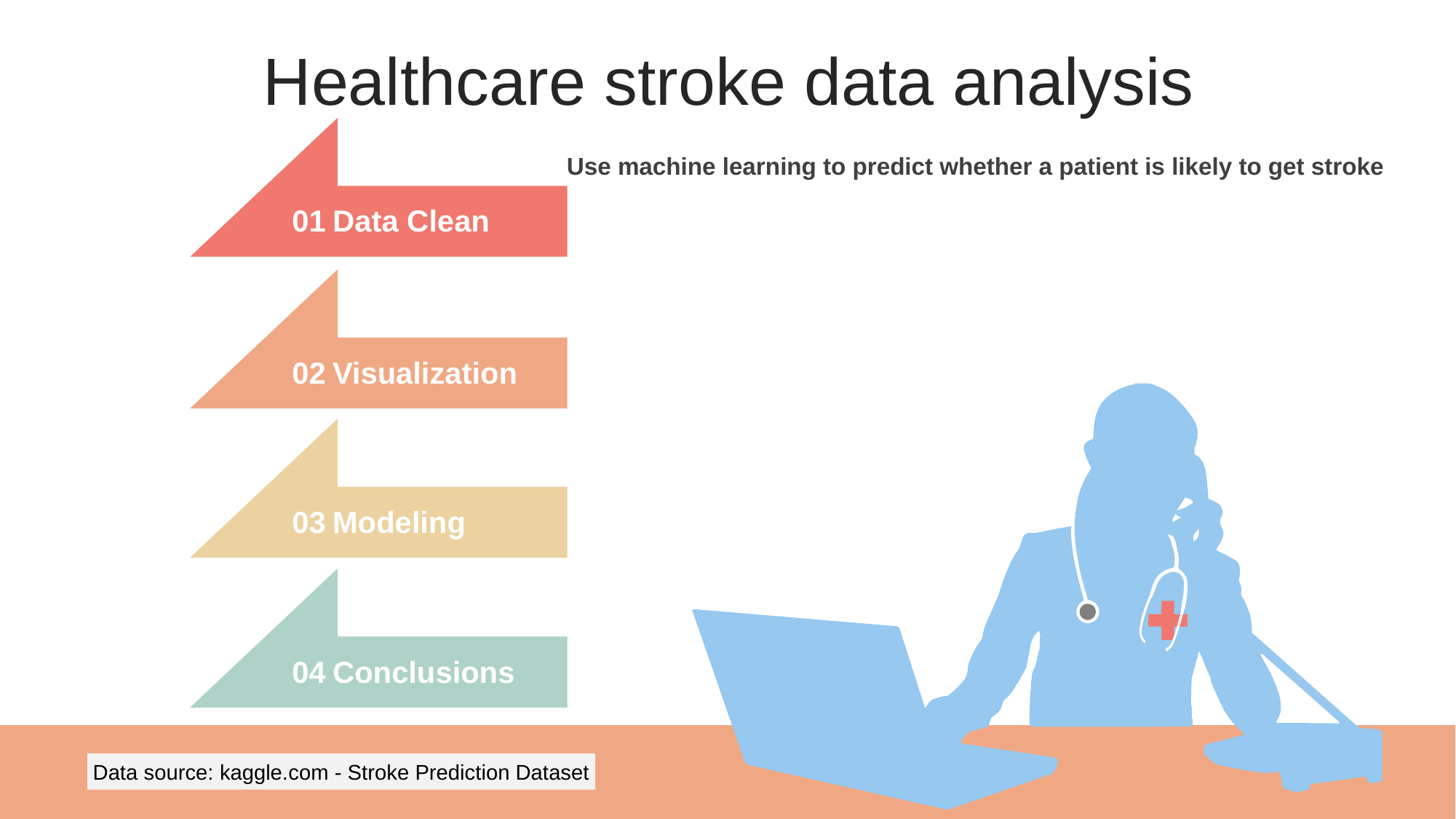

Healthcare stroke data analysis

01
Data Clean
Use machine learning to predict whether a patient is likely to get stroke

02
Visualization

03
Modeling

04
Conclusions

Data source: kaggle.com - Stroke Prediction Dataset